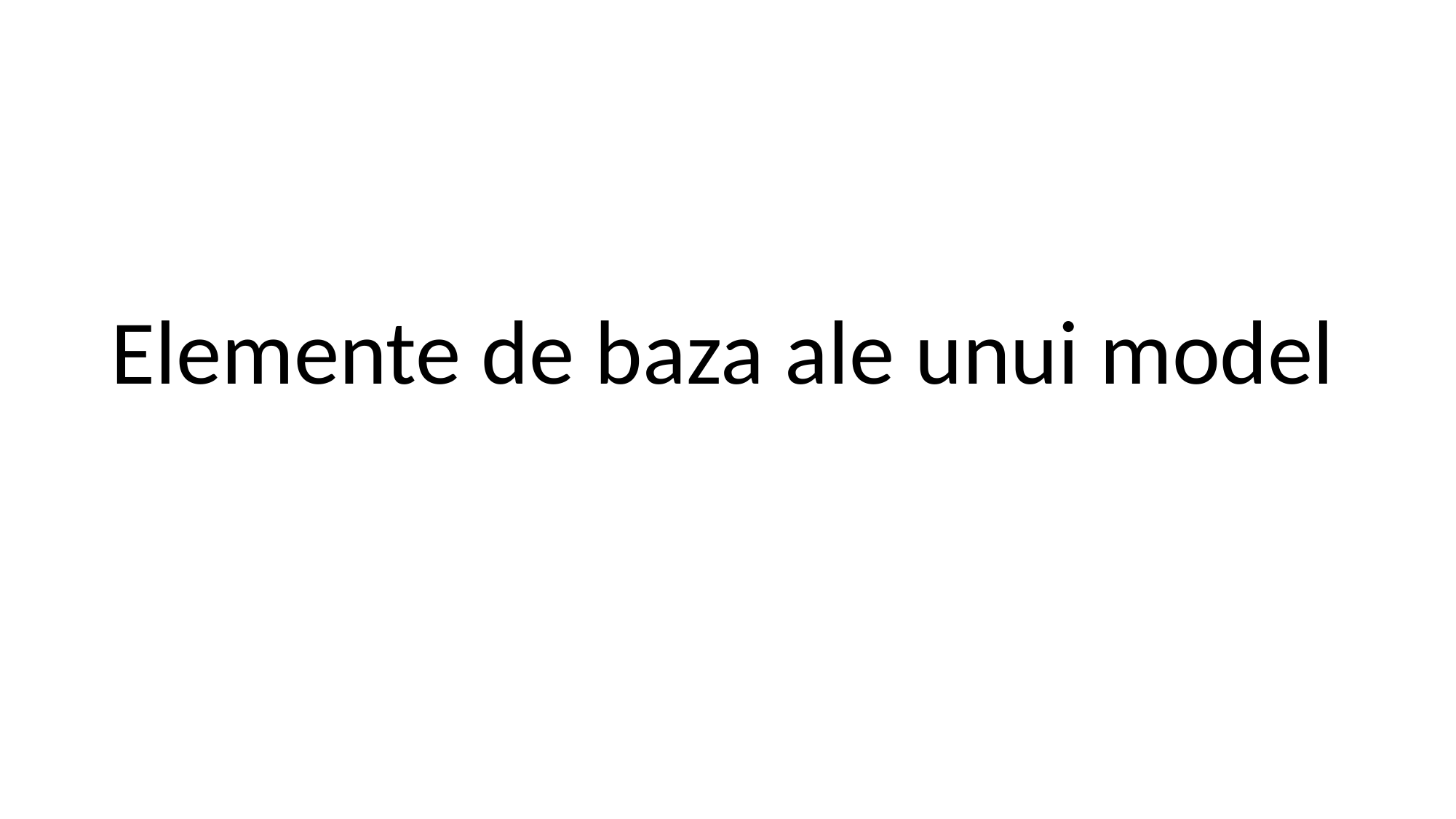

# Elemente de baza ale unui model